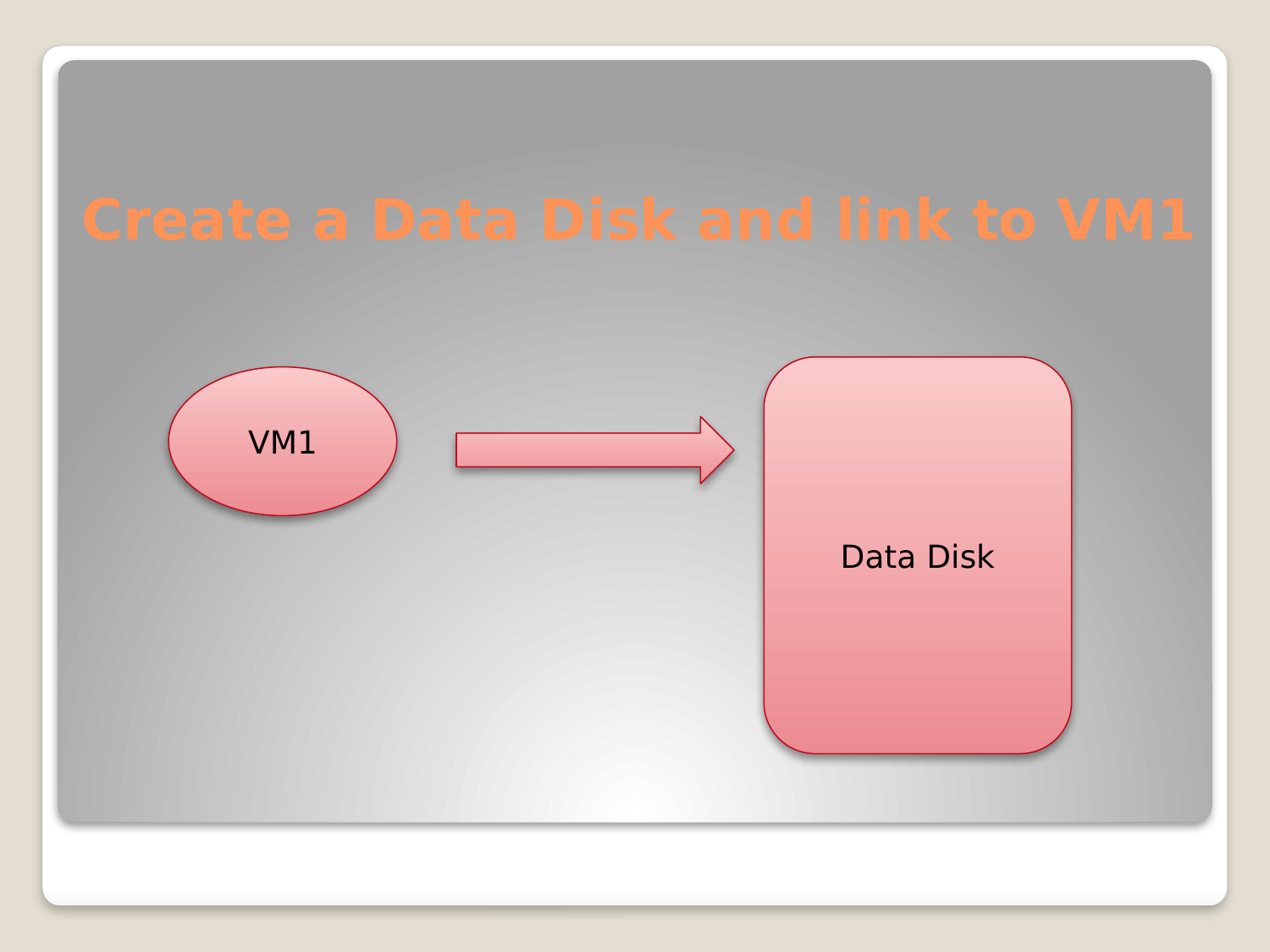

# Create a Data Disk and link to VM1
Data Disk
VM1